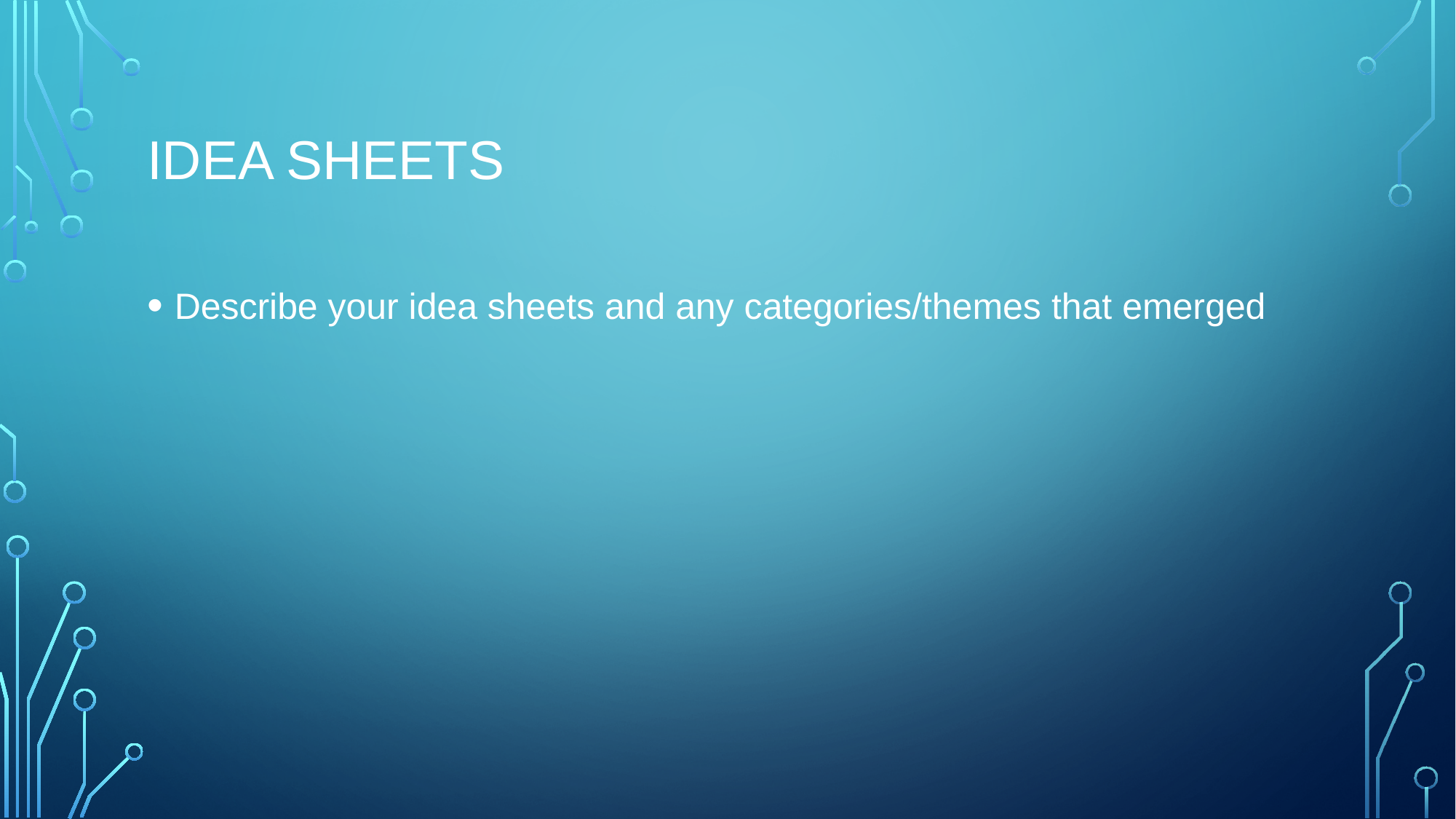

# Idea Sheets
Describe your idea sheets and any categories/themes that emerged